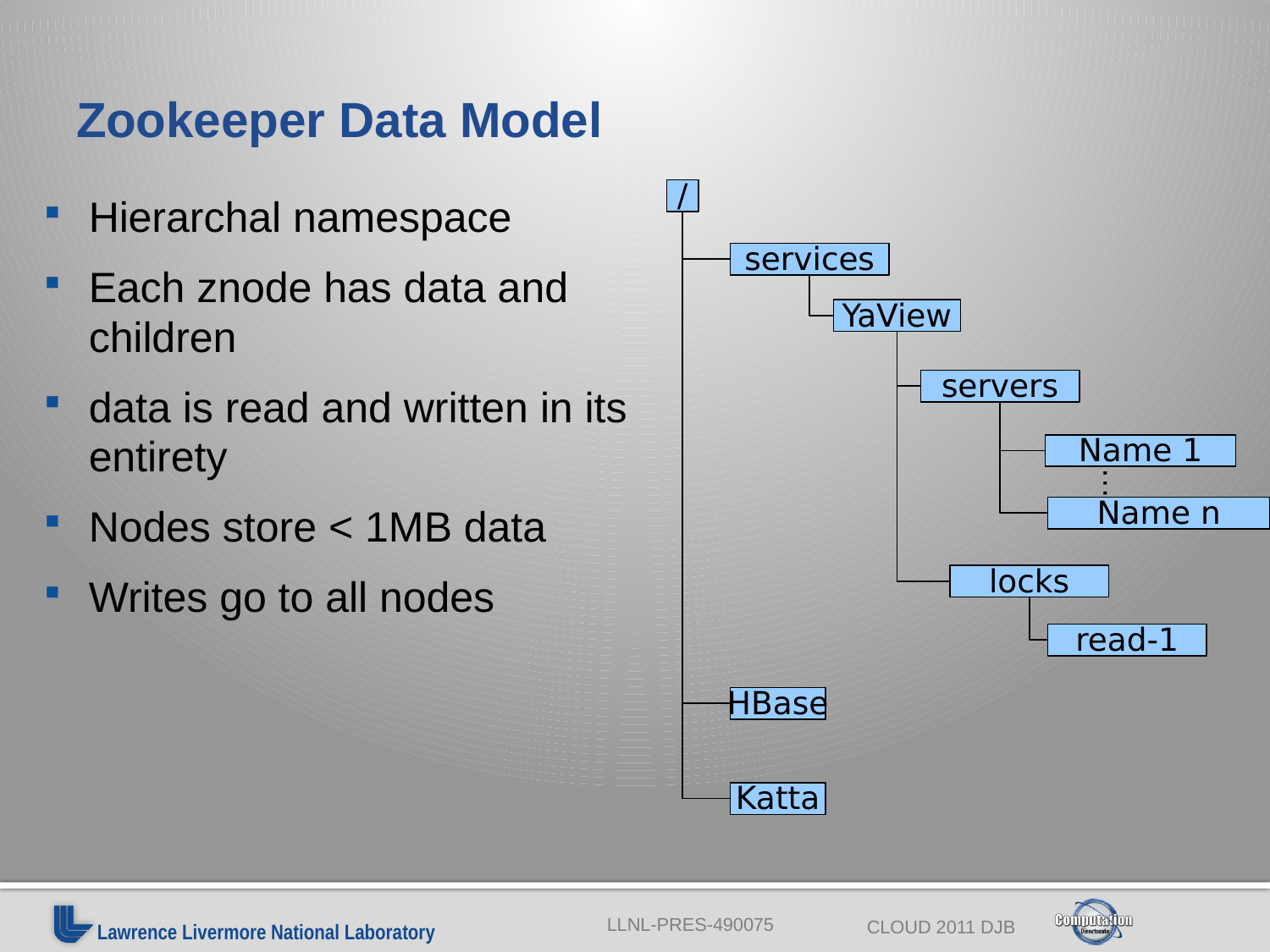

# Zookeeper Data Model
Hierarchal namespace
Each znode has data and children
data is read and written in its entirety
Nodes store < 1MB data
Writes go to all nodes

/
services
YaView
servers
Name 1
…
Name n
locks
read-1
HBase
Katta